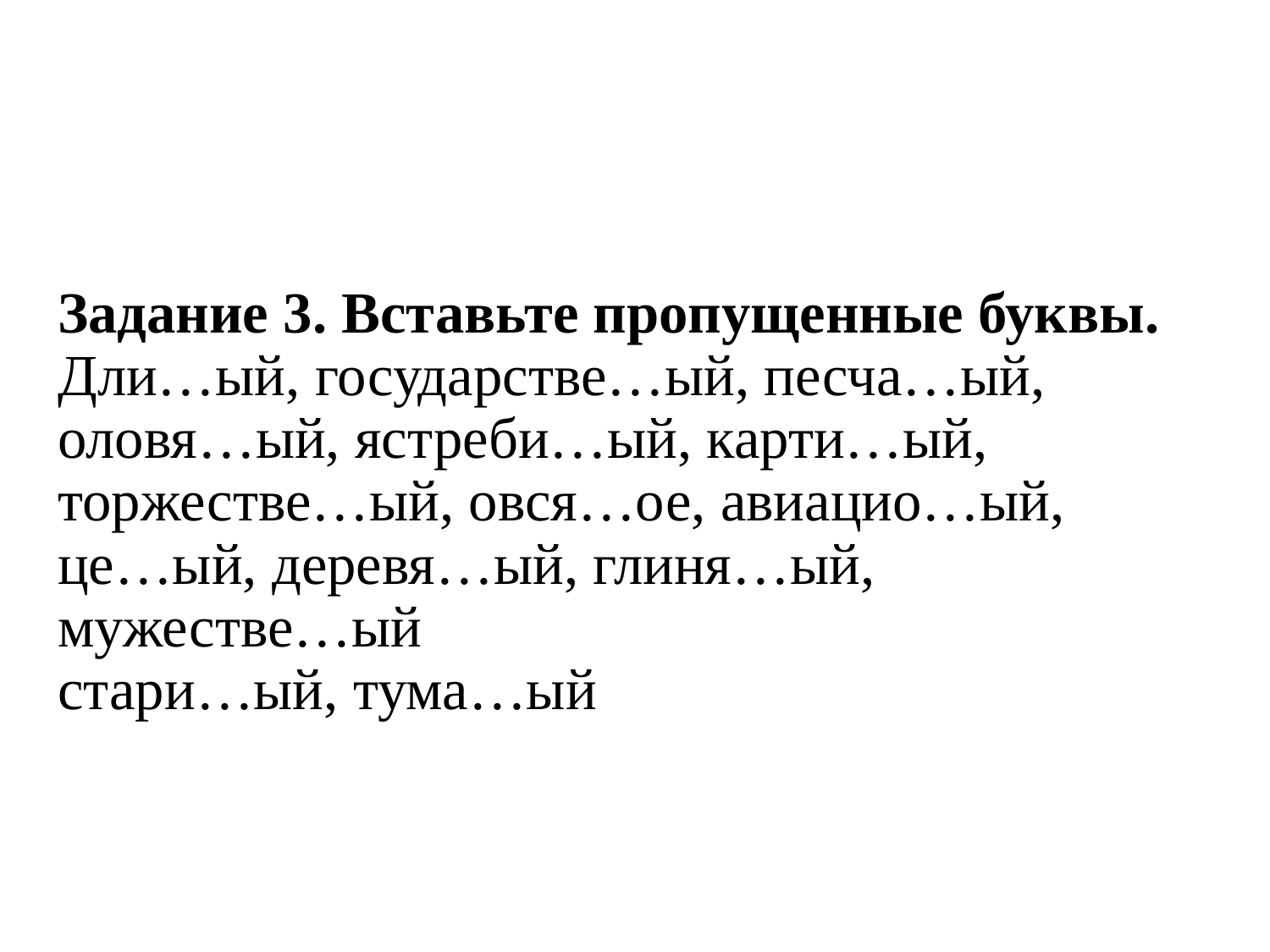

# Задание 3 Задание 3. Вставьте пропущенные буквы. Дли…ый, государстве…ый, песча…ый, оловя…ый, ястреби…ый, карти…ый, торжестве…ый, овся…ое, авиацио…ый, це…ый, деревя…ый, глиня…ый, мужестве…ый стари…ый, тума…ый